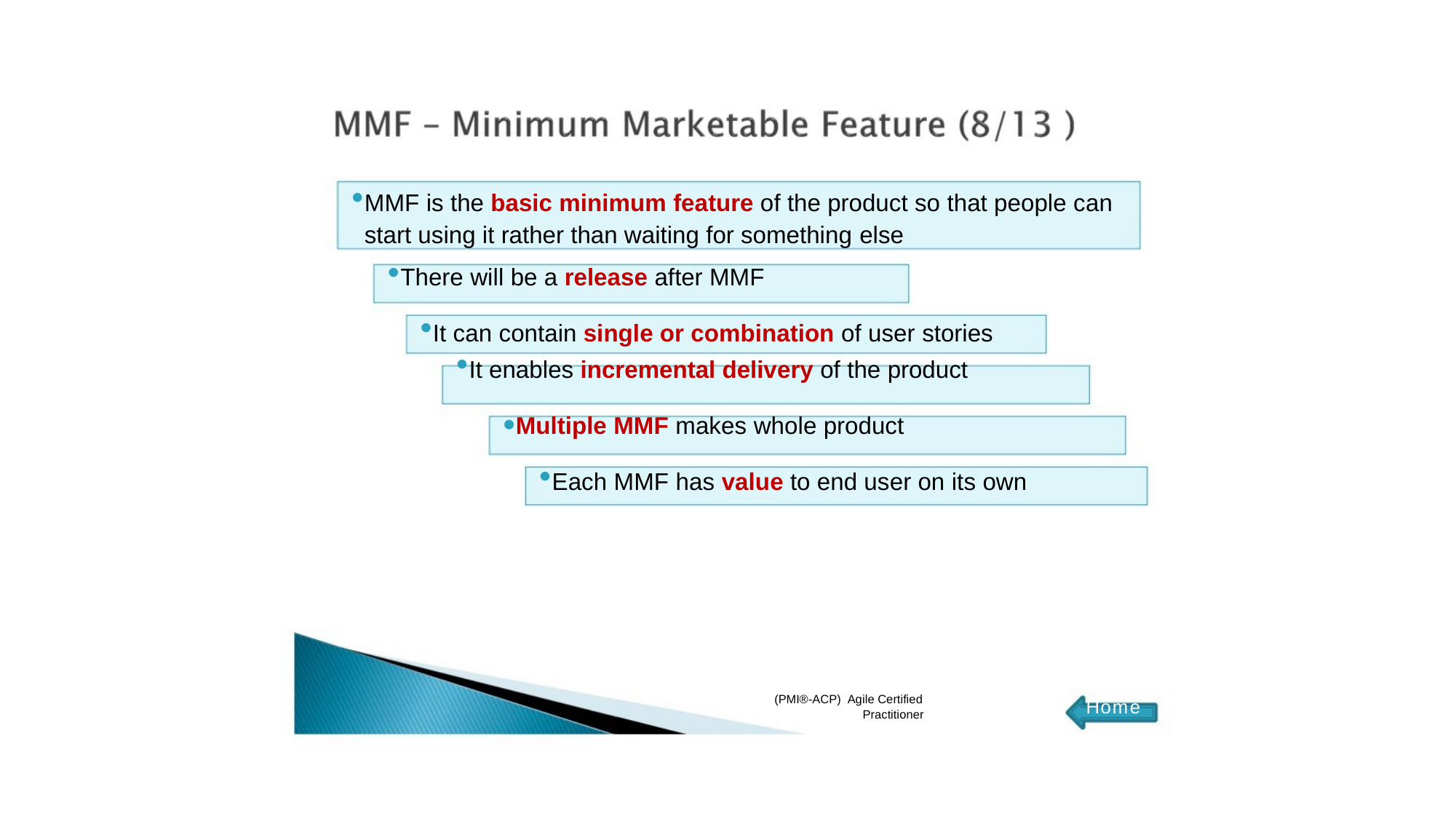

MMF is the basic minimum feature of the product so that people can start using it rather than waiting for something else
There will be a release after MMF

It can contain single or combination of user stories
It enables incremental delivery of the product

Multiple MMF makes whole product

Each MMF has value to end user on its own

(PMI®-ACP)  Agile Certified
Practitioner
Home